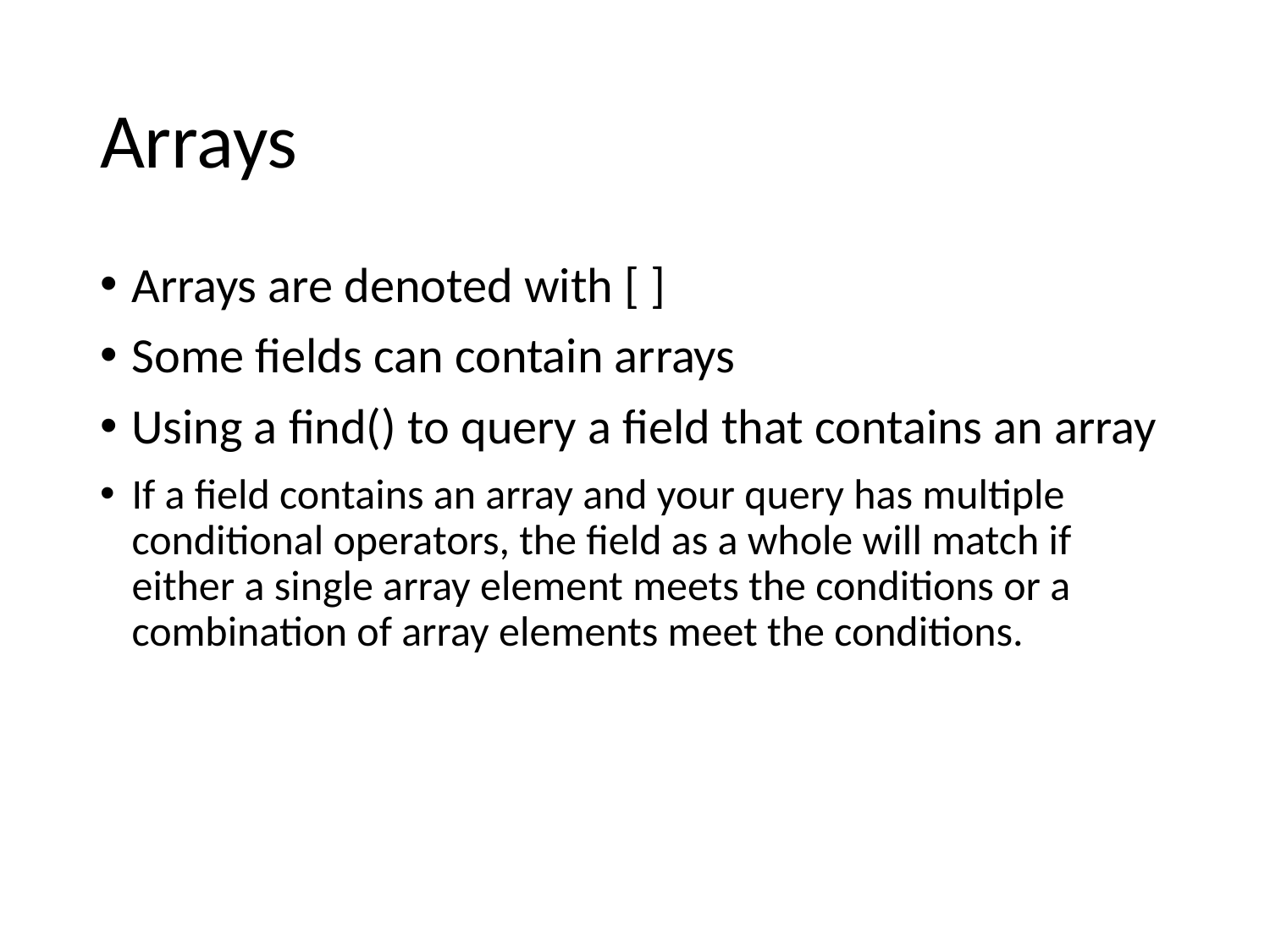

# Arrays
Arrays are denoted with [ ]
Some fields can contain arrays
Using a find() to query a field that contains an array
If a field contains an array and your query has multiple conditional operators, the field as a whole will match if either a single array element meets the conditions or a combination of array elements meet the conditions.